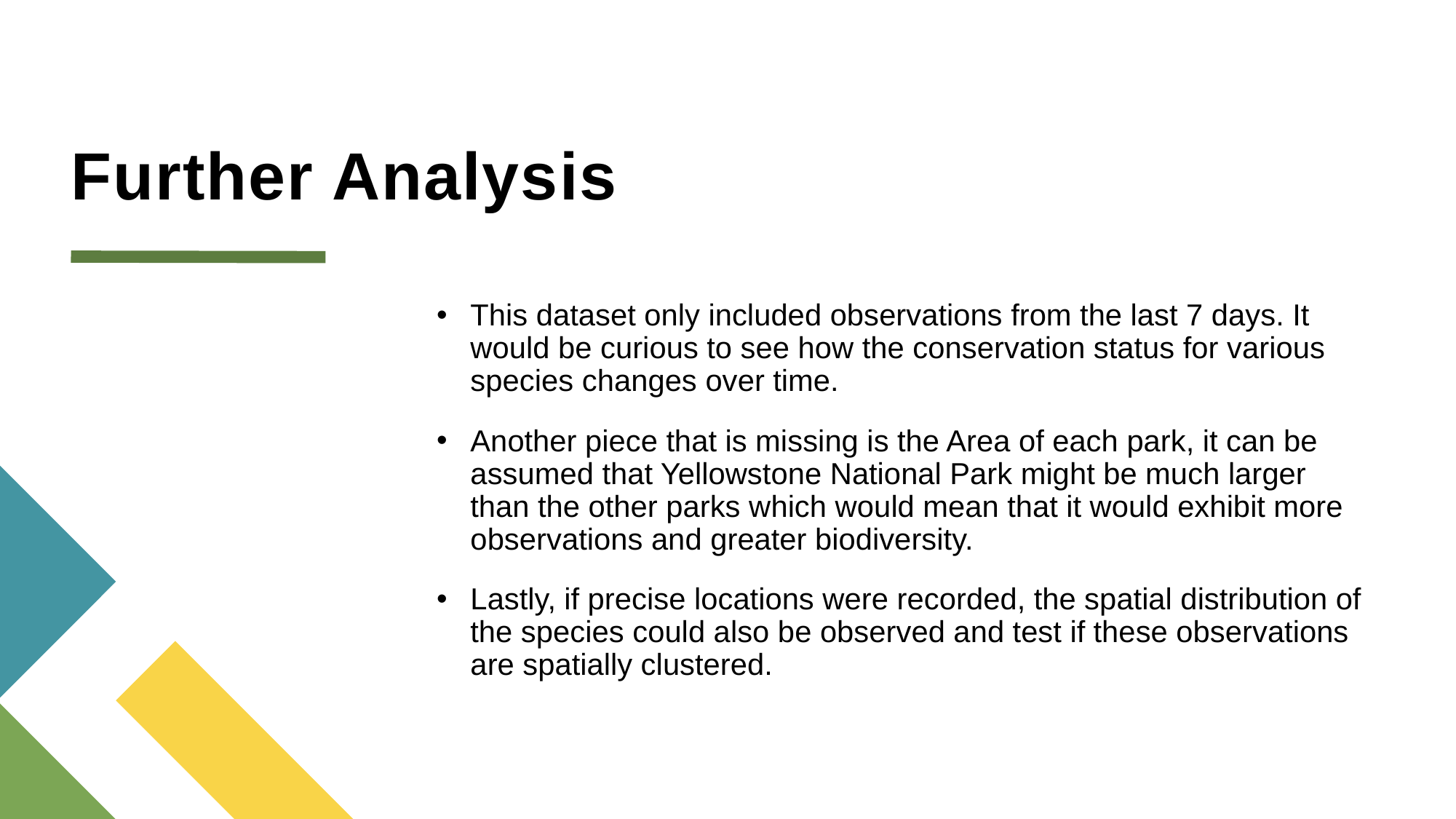

# Further Analysis
This dataset only included observations from the last 7 days. It would be curious to see how the conservation status for various species changes over time.
Another piece that is missing is the Area of each park, it can be assumed that Yellowstone National Park might be much larger than the other parks which would mean that it would exhibit more observations and greater biodiversity.
Lastly, if precise locations were recorded, the spatial distribution of the species could also be observed and test if these observations are spatially clustered.